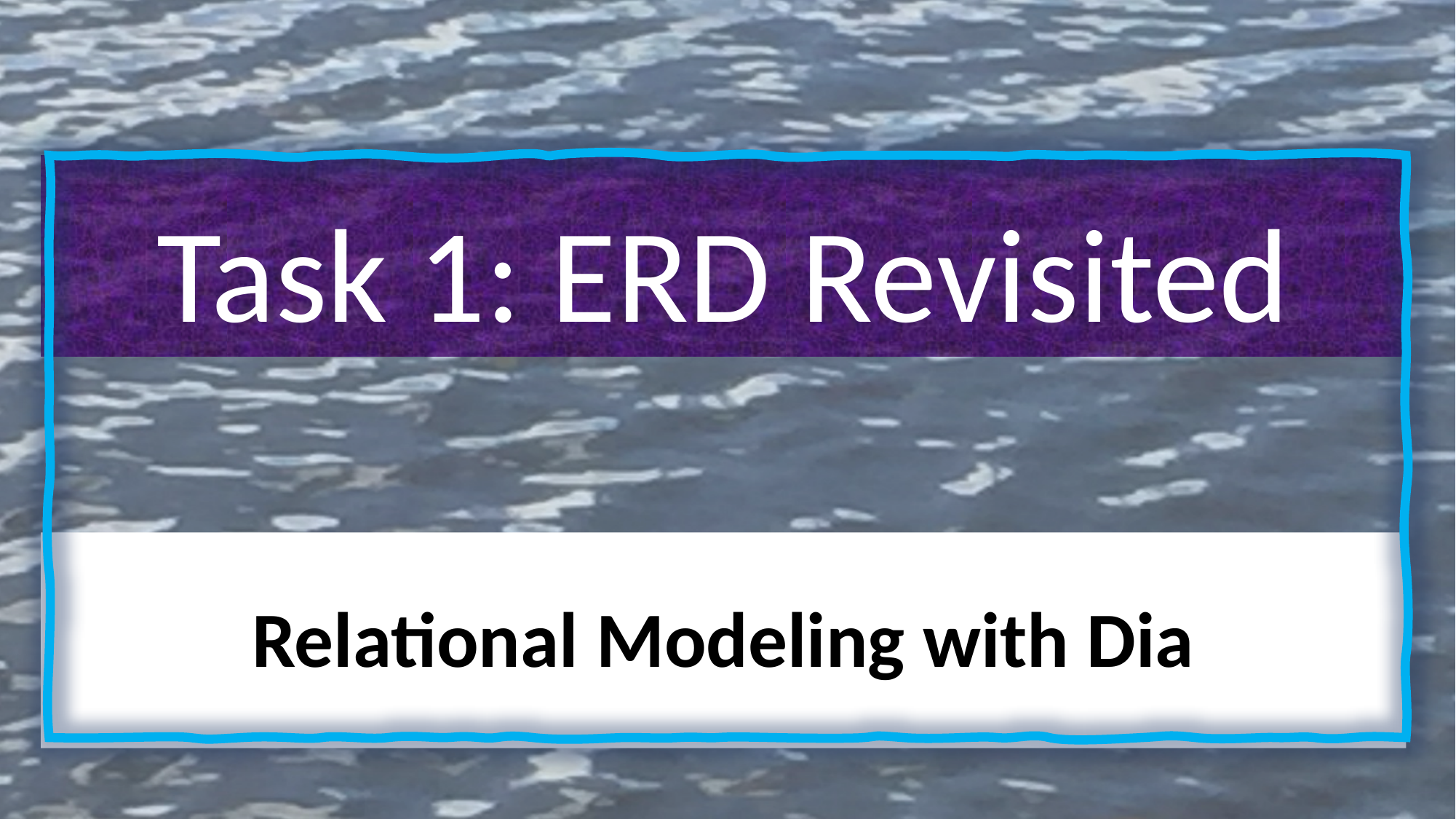

# Task 1: ERD Revisited

Relational Modeling with Dia